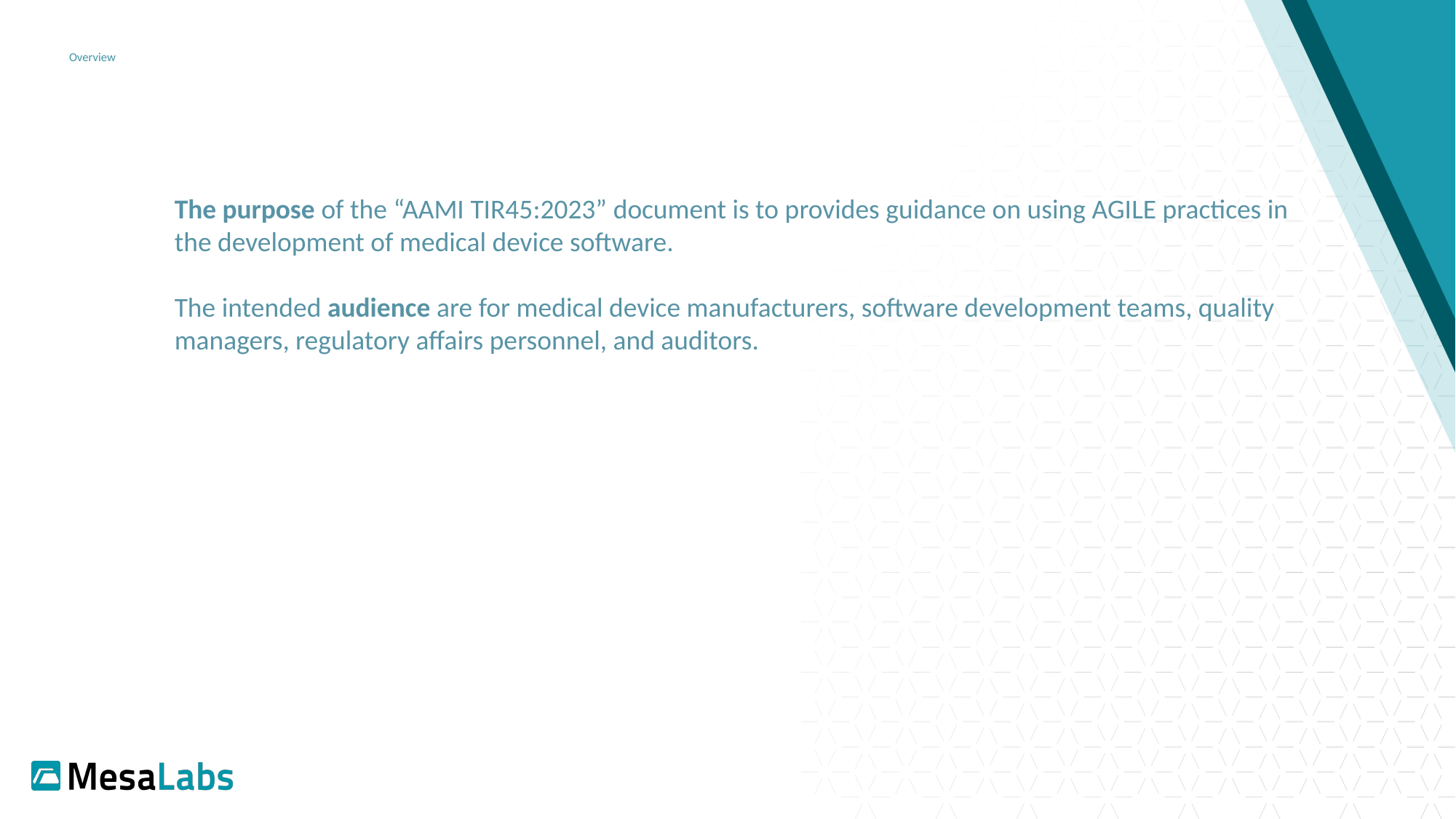

# Overview

The purpose of the “AAMI TIR45:2023” document is to provides guidance on using AGILE practices in the development of medical device software.

The intended audience are for medical device manufacturers, software development teams, quality managers, regulatory affairs personnel, and auditors.